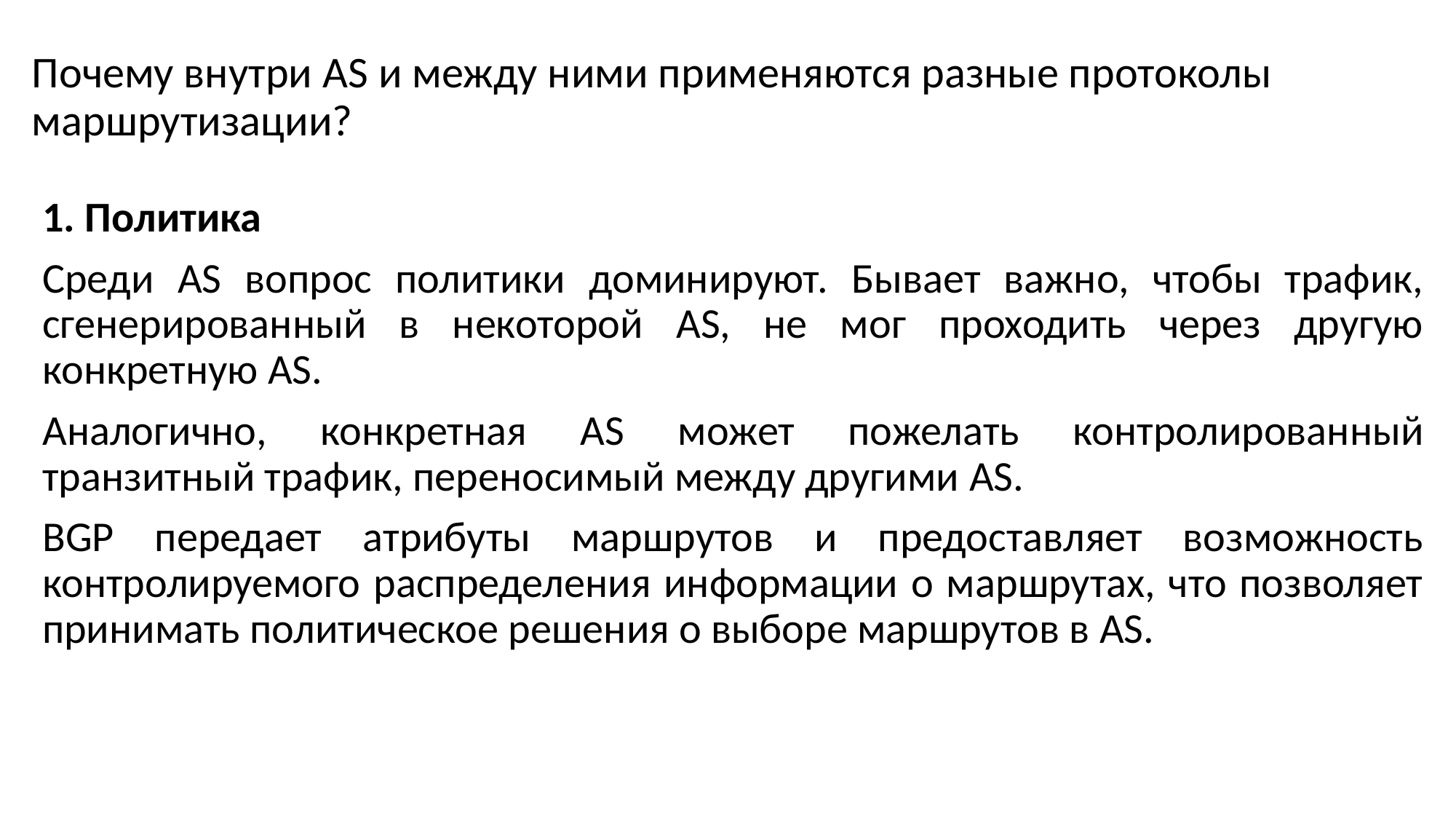

# Почему внутри AS и между ними применяются разные протоколы маршрутизации?
1. Политика
Среди AS вопрос политики доминируют. Бывает важно, чтобы трафик, сгенерированный в некоторой AS, не мог проходить через другую конкретную AS.
Аналогично, конкретная AS может пожелать контролированный транзитный трафик, переносимый между другими AS.
BGP передает атрибуты маршрутов и предоставляет возможность контролируемого распределения информации о маршрутах, что позволяет принимать политическое решения о выборе маршрутов в AS.